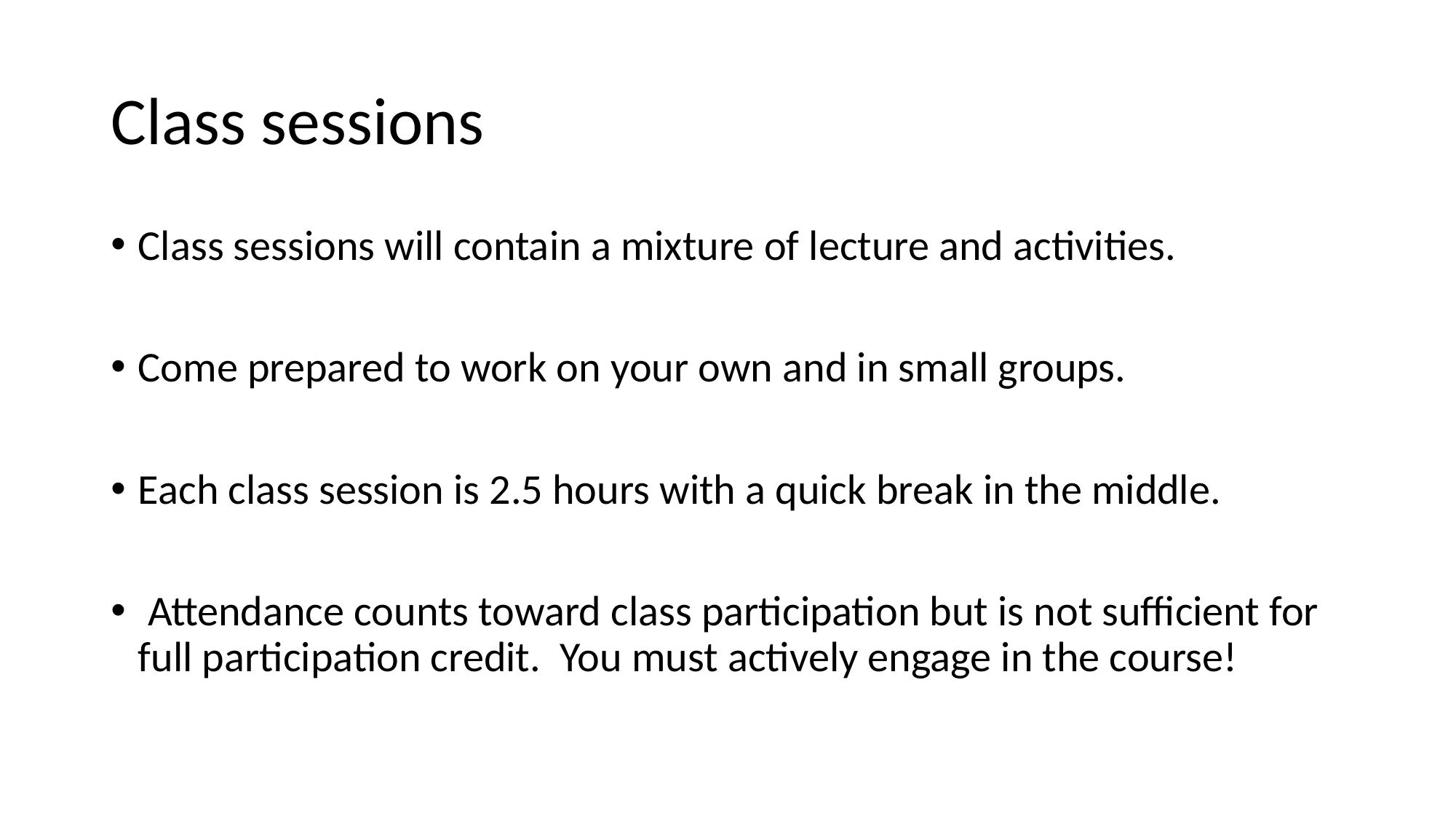

# Class sessions
Class sessions will contain a mixture of lecture and activities.

Come prepared to work on your own and in small groups.

Each class session is 2.5 hours with a quick break in the middle.

 Attendance counts toward class participation but is not sufficient for full participation credit.  You must actively engage in the course!